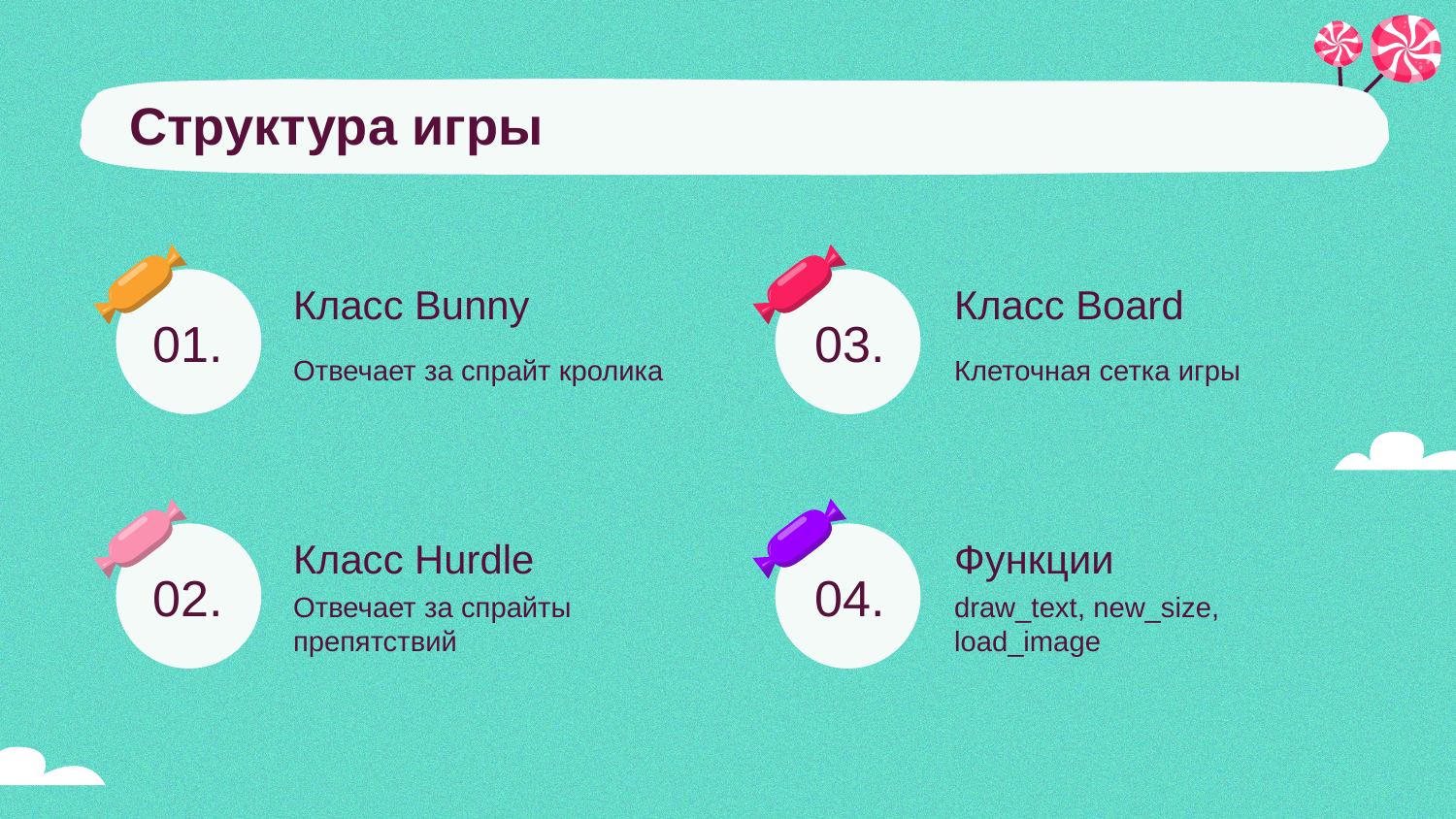

Структура игры

# Класс Bunny
Класс Board

01.
03.
Отвечает за спрайт кролика
Клеточная сетка игры

Класс Hurdle
Функции

02.
04.
Отвечает за спрайты препятствий
draw_text, new_size, load_image